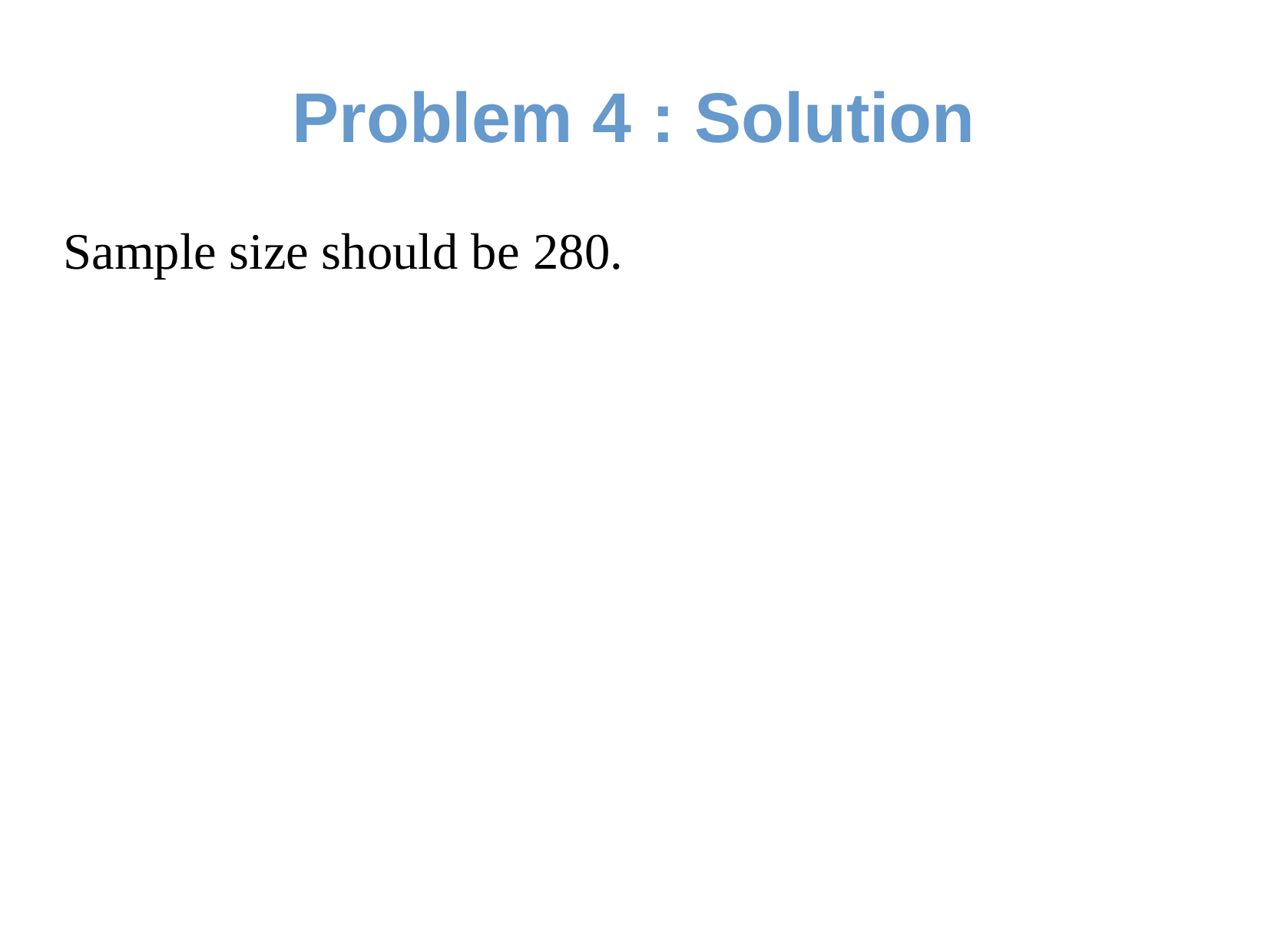

Problem 4 : Solution
Sample size should be 280.